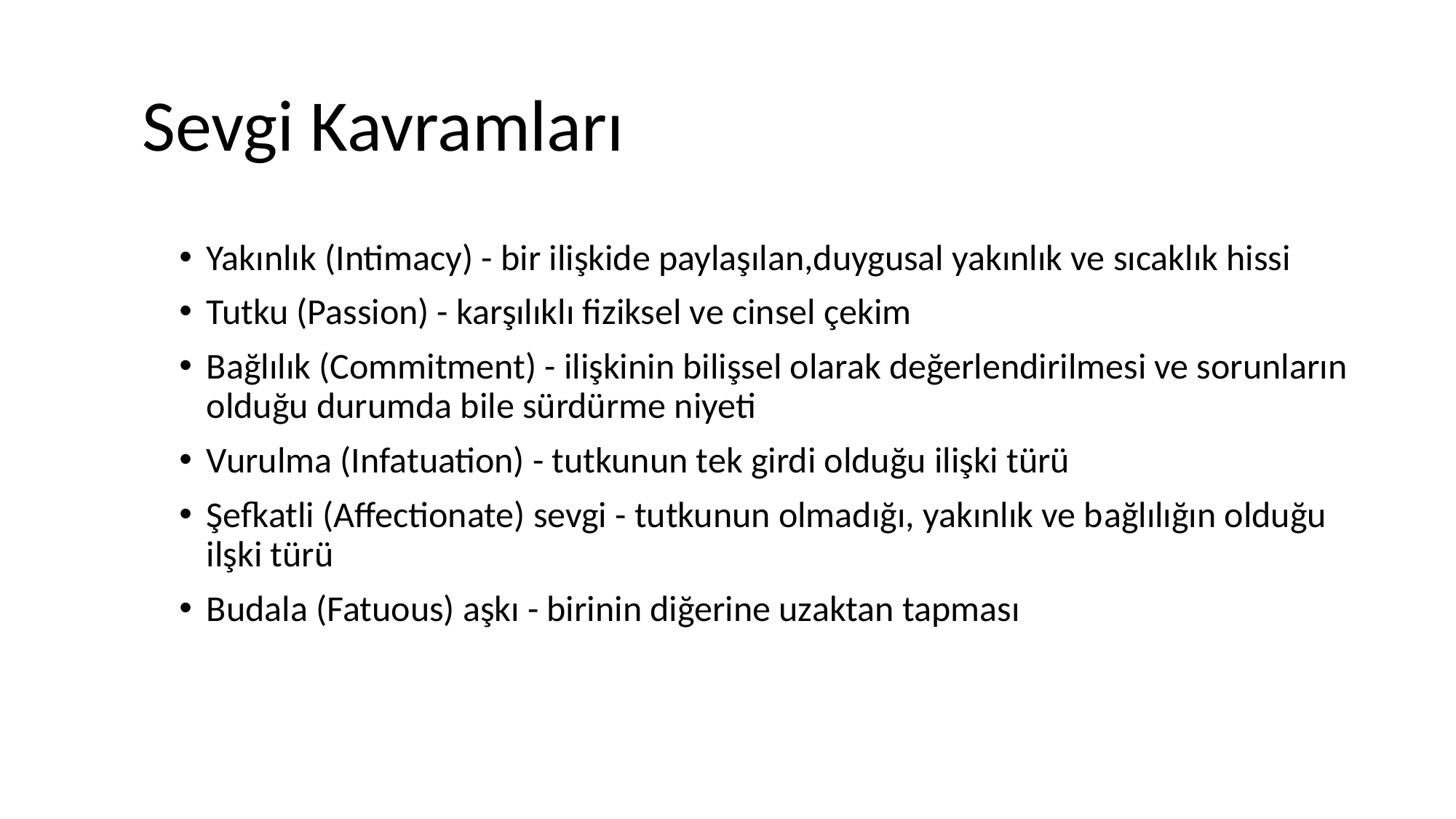

# Sevgi Kavramları
Yakınlık (Intimacy) - bir ilişkide paylaşılan,duygusal yakınlık ve sıcaklık hissi
Tutku (Passion) - karşılıklı fiziksel ve cinsel çekim
Bağlılık (Commitment) - ilişkinin bilişsel olarak değerlendirilmesi ve sorunların olduğu durumda bile sürdürme niyeti
Vurulma (Infatuation) - tutkunun tek girdi olduğu ilişki türü
Şefkatli (Affectionate) sevgi - tutkunun olmadığı, yakınlık ve bağlılığın olduğu ilşki türü
Budala (Fatuous) aşkı - birinin diğerine uzaktan tapması